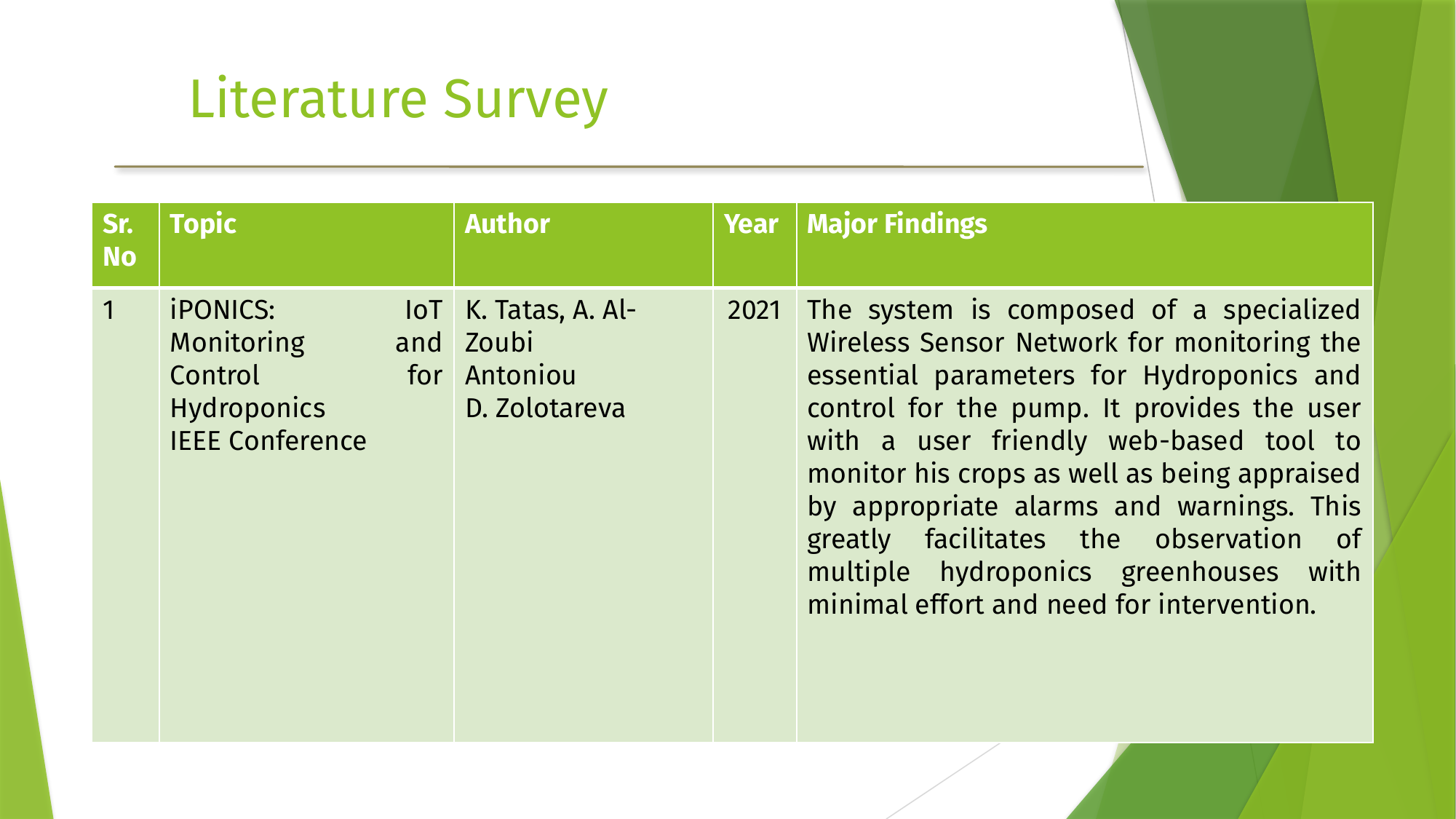

# Literature Survey
| Sr. No | Topic | Author | Year | Major Findings |
| --- | --- | --- | --- | --- |
| 1 | iPONICS: IoT Monitoring and Control for Hydroponics IEEE Conference | K. Tatas, A. Al-Zoubi Antoniou D. Zolotareva | 2021 | The system is composed of a specialized Wireless Sensor Network for monitoring the essential parameters for Hydroponics and control for the pump. It provides the user with a user friendly web-based tool to monitor his crops as well as being appraised by appropriate alarms and warnings. This greatly facilitates the observation of multiple hydroponics greenhouses with minimal effort and need for intervention. |